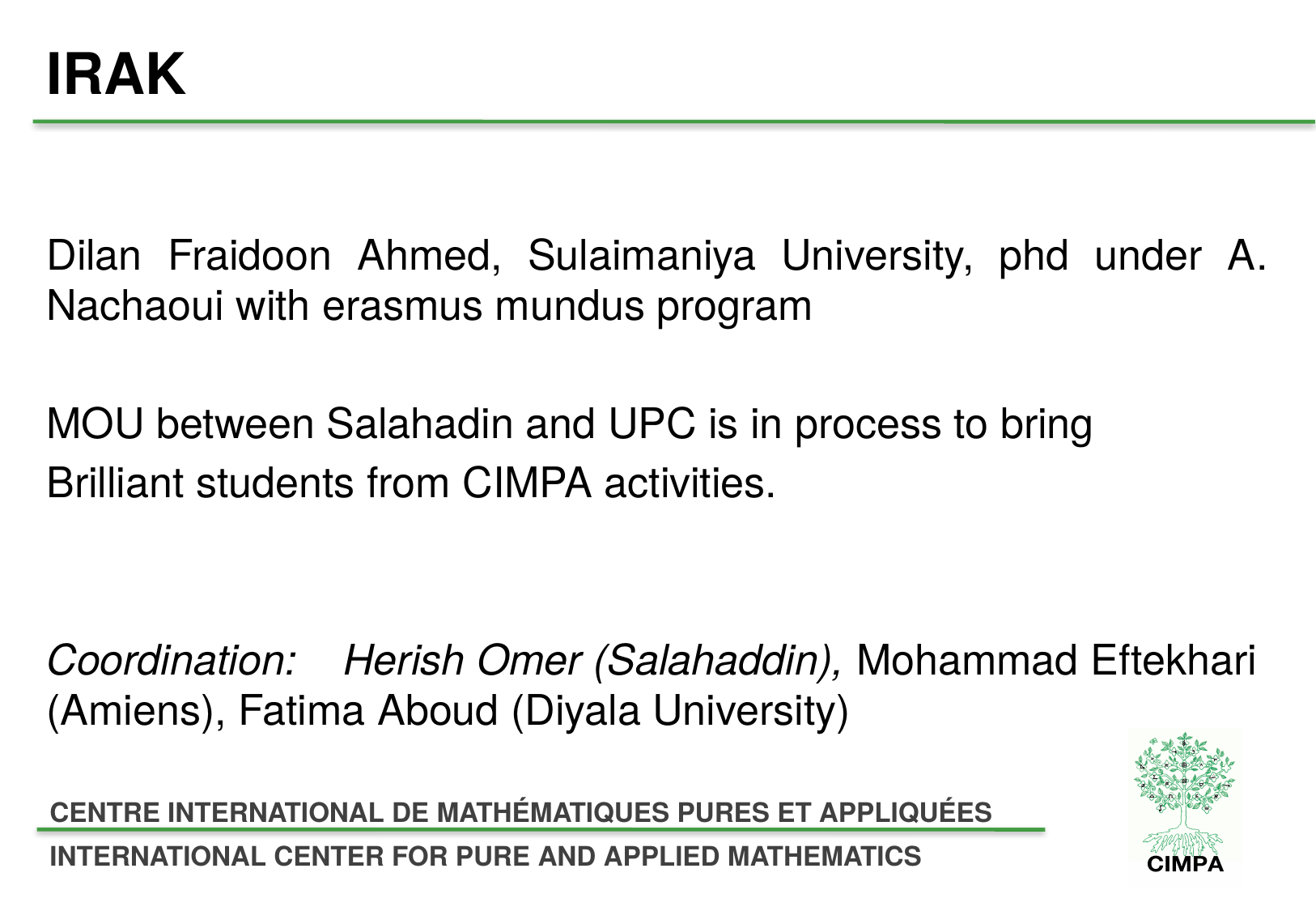

# IRAK

Dilan Fraidoon Ahmed, Sulaimaniya University, phd under A. Nachaoui with erasmus mundus program

MOU between Salahadin and UPC is in process to bring
Brilliant students from CIMPA activities.

Coordination:    Herish Omer (Salahaddin), Mohammad Eftekhari (Amiens), Fatima Aboud (Diyala University)